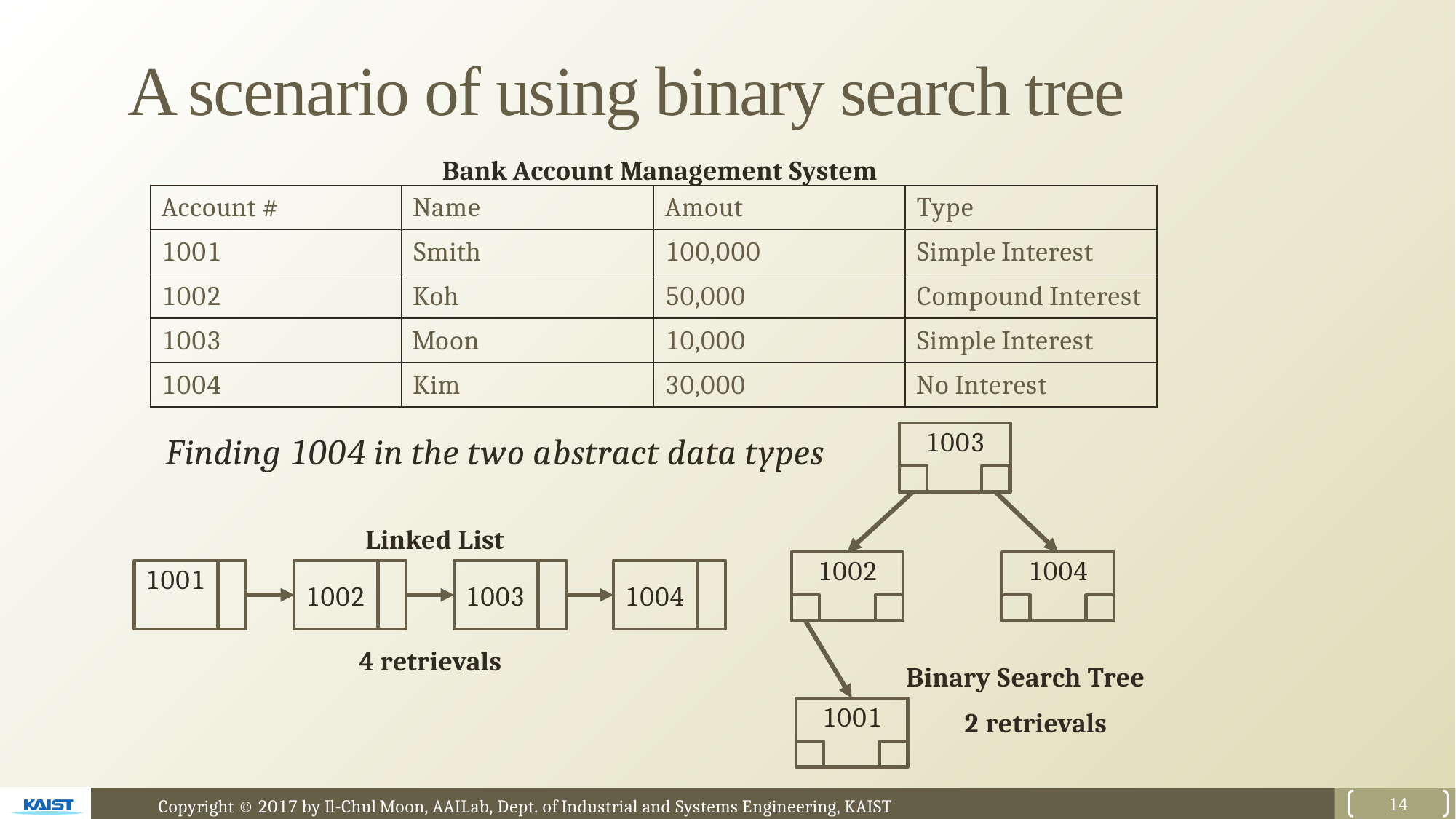

# A scenario of using binary search tree
Bank Account Management System
| Account # | Name | Amout | Type |
| --- | --- | --- | --- |
| 1001 | Smith | 100,000 | Simple Interest |
| 1002 | Koh | 50,000 | Compound Interest |
| 1003 | Moon | 10,000 | Simple Interest |
| 1004 | Kim | 30,000 | No Interest |
1003

Finding 1004 in the two abstract data types
Linked List
1002

1004

1001

1002

1003

1004

4 retrievals
Binary Search Tree
1001

2 retrievals
14